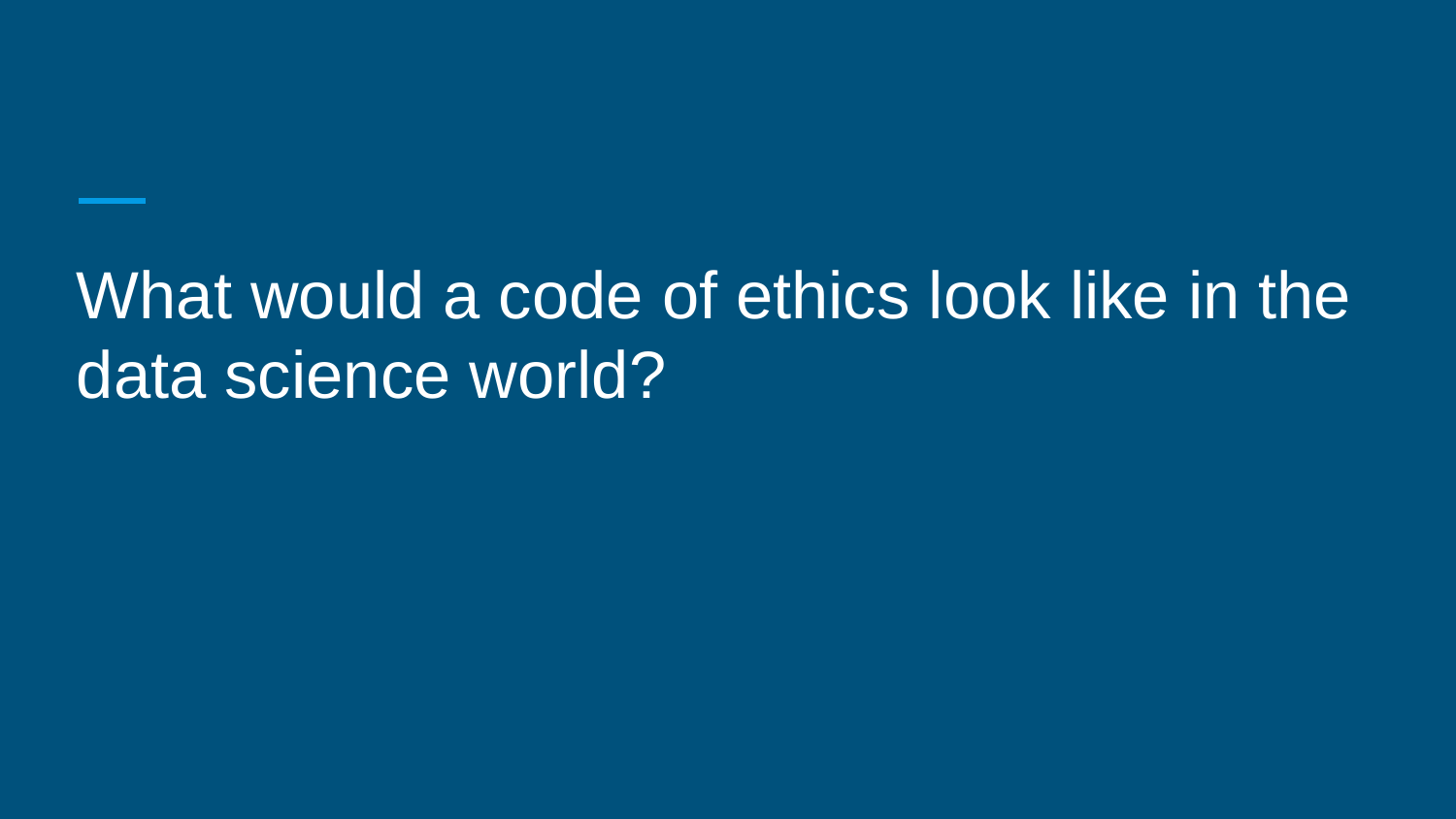

#
What would a code of ethics look like in the data science world?